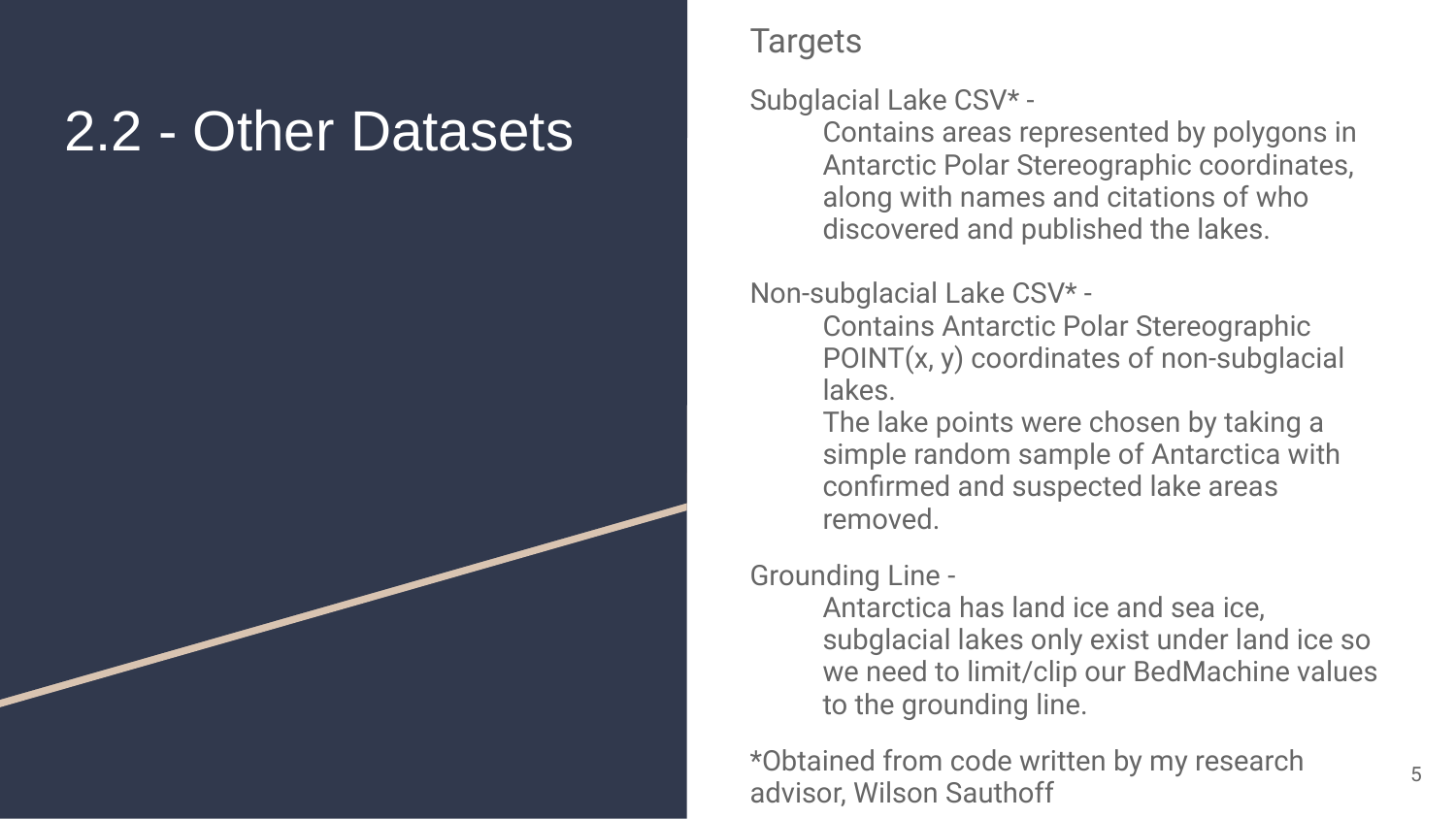

Targets
Subglacial Lake CSV* -
Contains areas represented by polygons in Antarctic Polar Stereographic coordinates, along with names and citations of who discovered and published the lakes.

Non-subglacial Lake CSV* -
Contains Antarctic Polar Stereographic POINT(x, y) coordinates of non-subglacial lakes.
The lake points were chosen by taking a simple random sample of Antarctica with confirmed and suspected lake areas removed.
Grounding Line -
Antarctica has land ice and sea ice, subglacial lakes only exist under land ice so we need to limit/clip our BedMachine values to the grounding line.
*Obtained from code written by my research advisor, Wilson Sauthoff
# 2.2 - Other Datasets
5